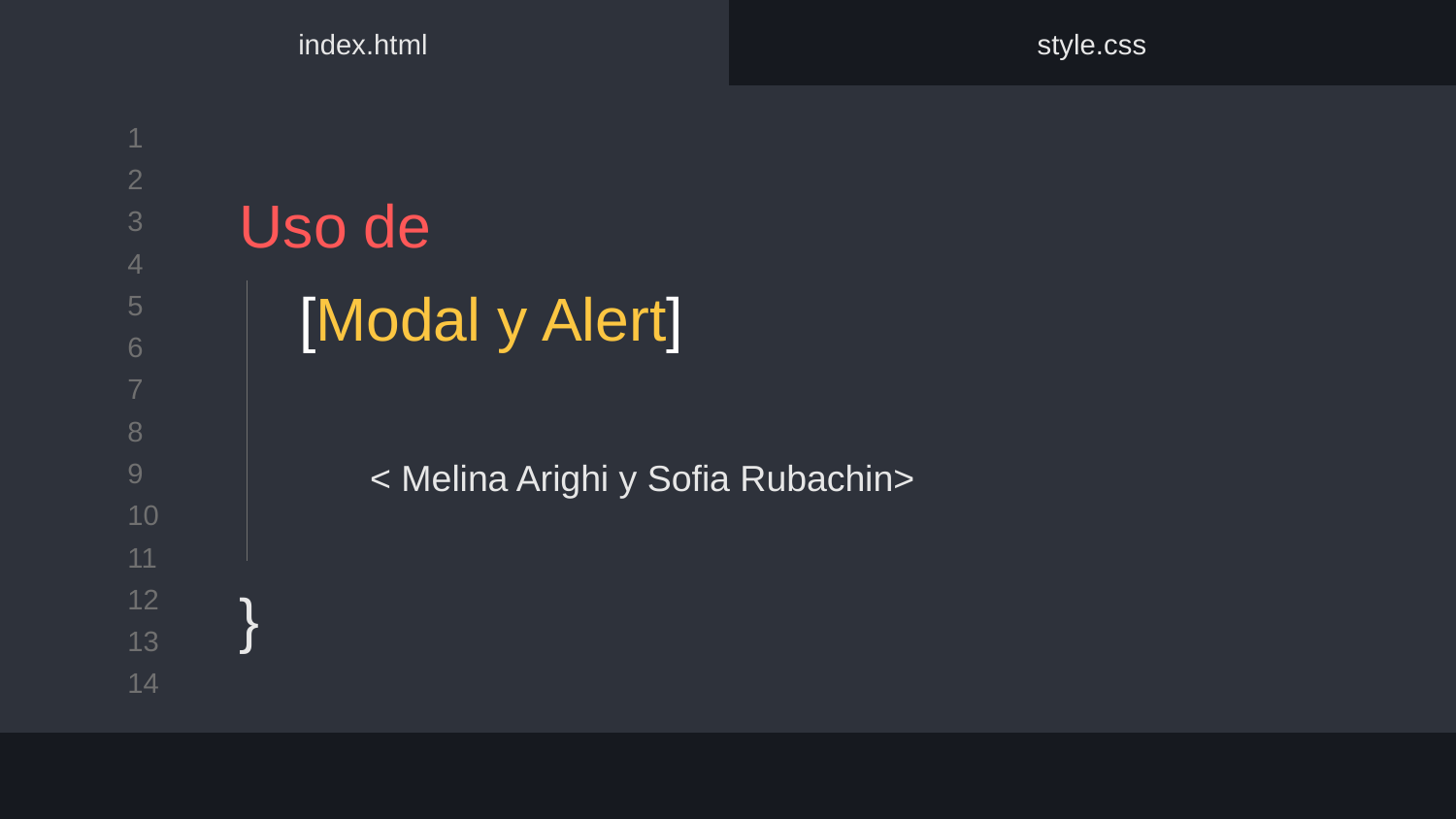

index.html
style.css
# Uso de
}
[Modal y Alert]
< Melina Arighi y Sofia Rubachin>